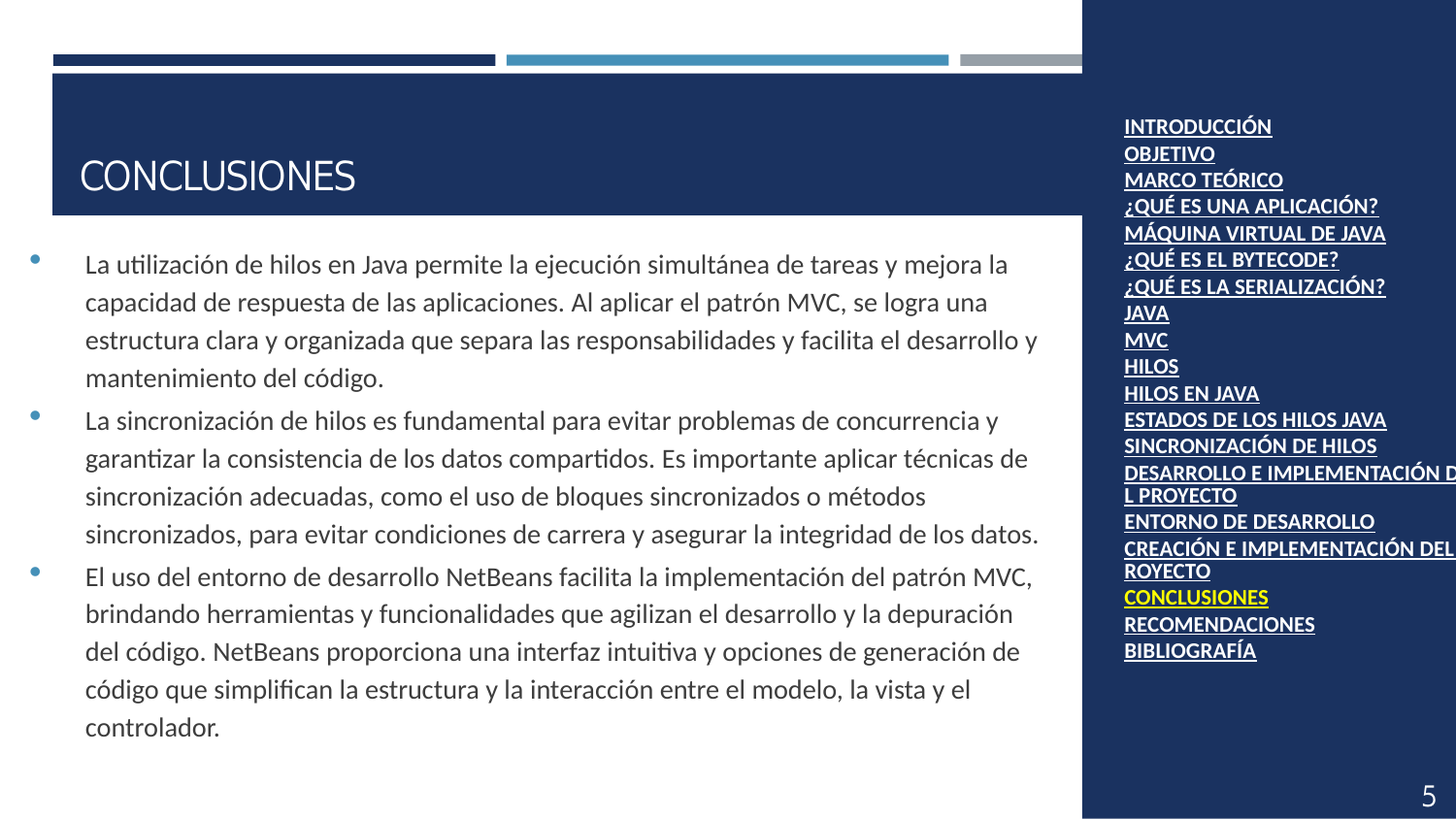

INTRODUCCIÓN
OBJETIVO
MARCO TEÓRICO
¿QUÉ ES UNA APLICACIÓN?
MÁQUINA VIRTUAL DE JAVA
¿QUÉ ES EL BYTECODE?
¿QUÉ ES LA SERIALIZACIÓN?
JAVA
MVC
HILOS
HILOS EN JAVA
ESTADOS DE LOS HILOS JAVA
SINCRONIZACIÓN DE HILOS
DESARROLLO E IMPLEMENTACIÓN DEL PROYECTO
ENTORNO DE DESARROLLO
CREACIÓN E IMPLEMENTACIÓN DEL PROYECTO
CONCLUSIONES
RECOMENDACIONES
BIBLIOGRAFÍA
# CONCLUSIONES
La utilización de hilos en Java permite la ejecución simultánea de tareas y mejora la capacidad de respuesta de las aplicaciones. Al aplicar el patrón MVC, se logra una estructura clara y organizada que separa las responsabilidades y facilita el desarrollo y mantenimiento del código.
La sincronización de hilos es fundamental para evitar problemas de concurrencia y garantizar la consistencia de los datos compartidos. Es importante aplicar técnicas de sincronización adecuadas, como el uso de bloques sincronizados o métodos sincronizados, para evitar condiciones de carrera y asegurar la integridad de los datos.
El uso del entorno de desarrollo NetBeans facilita la implementación del patrón MVC, brindando herramientas y funcionalidades que agilizan el desarrollo y la depuración del código. NetBeans proporciona una interfaz intuitiva y opciones de generación de código que simplifican la estructura y la interacción entre el modelo, la vista y el controlador.

5